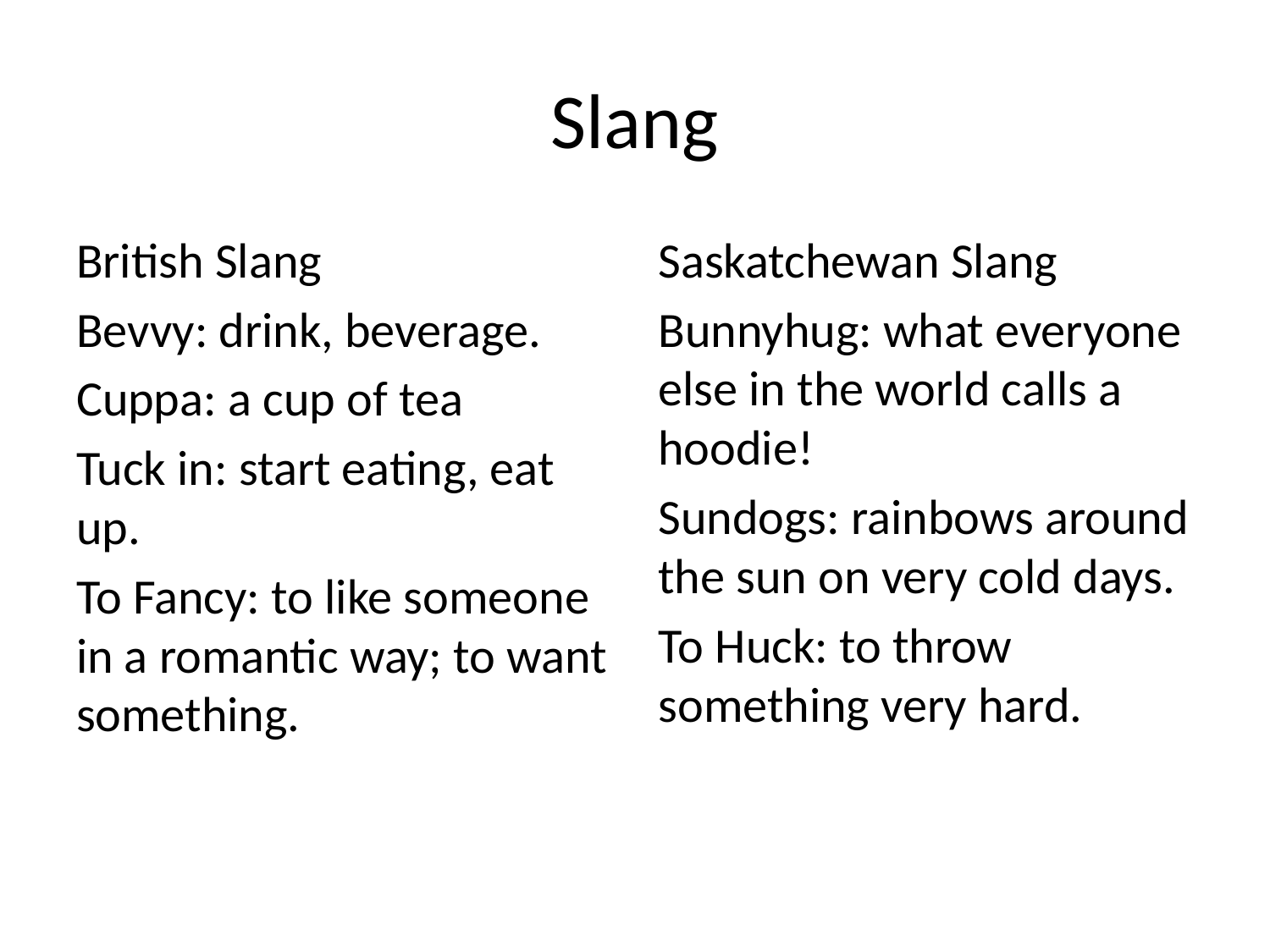

# Slang
British Slang
Bevvy: drink, beverage.
Cuppa: a cup of tea
Tuck in: start eating, eat up.
To Fancy: to like someone in a romantic way; to want something.

Saskatchewan Slang
Bunnyhug: what everyone else in the world calls a hoodie!
Sundogs: rainbows around the sun on very cold days.
To Huck: to throw something very hard.